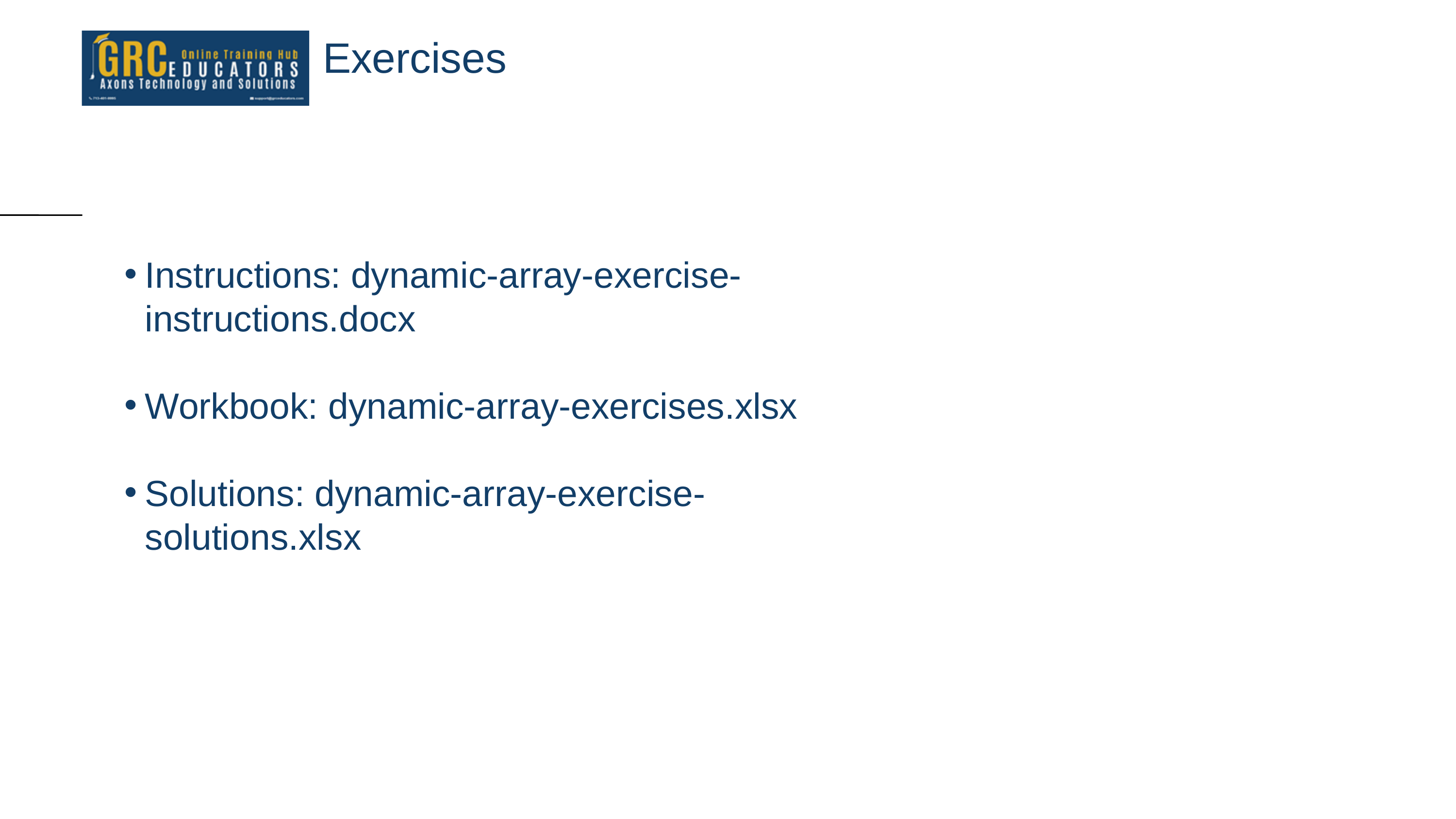

Exercises

Instructions: dynamic-array-exercise-instructions.docx

Workbook: dynamic-array-exercises.xlsx

Solutions: dynamic-array-exercise-solutions.xlsx